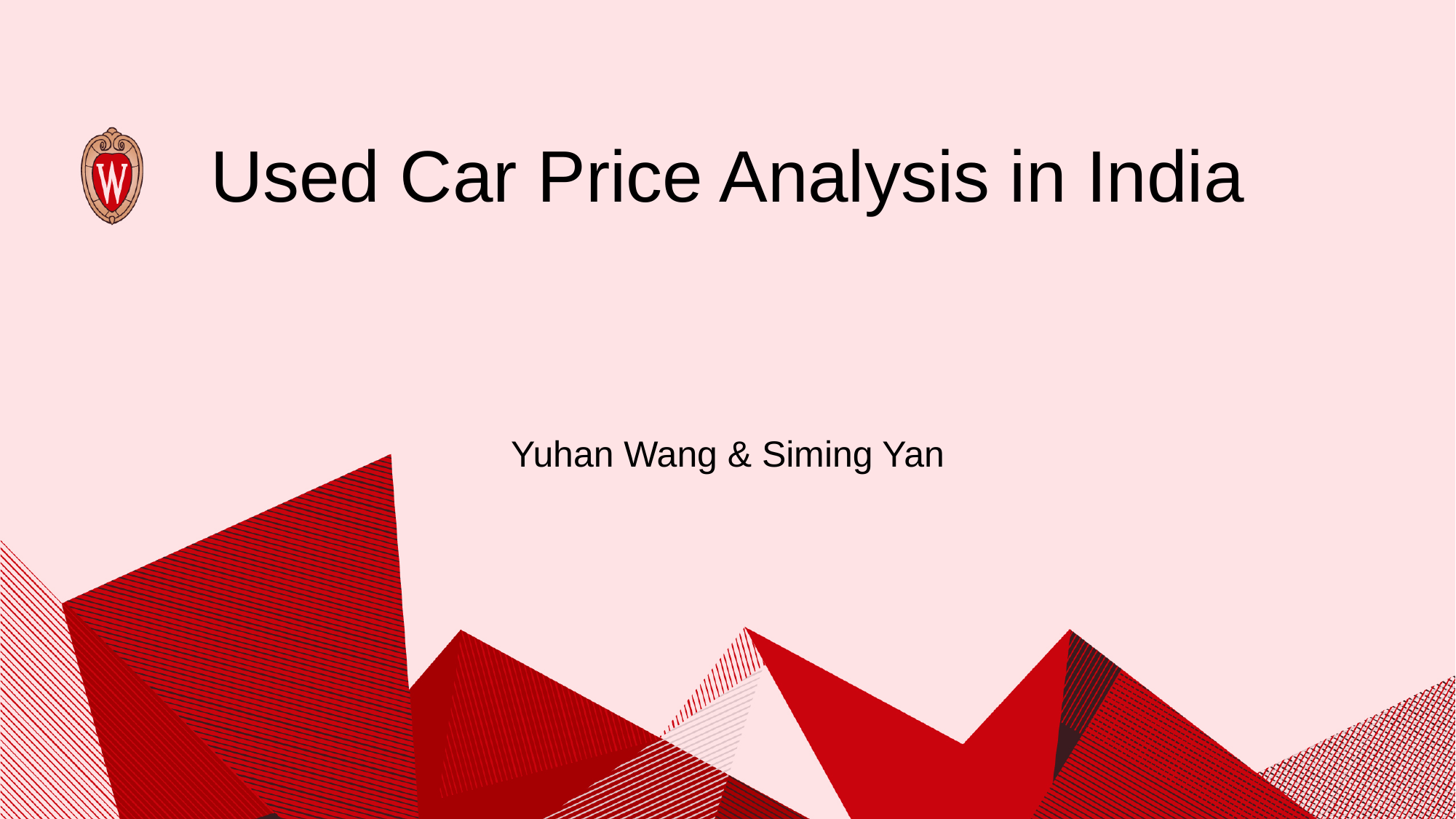

# Used Car Price Analysis in India
Yuhan Wang & Siming Yan